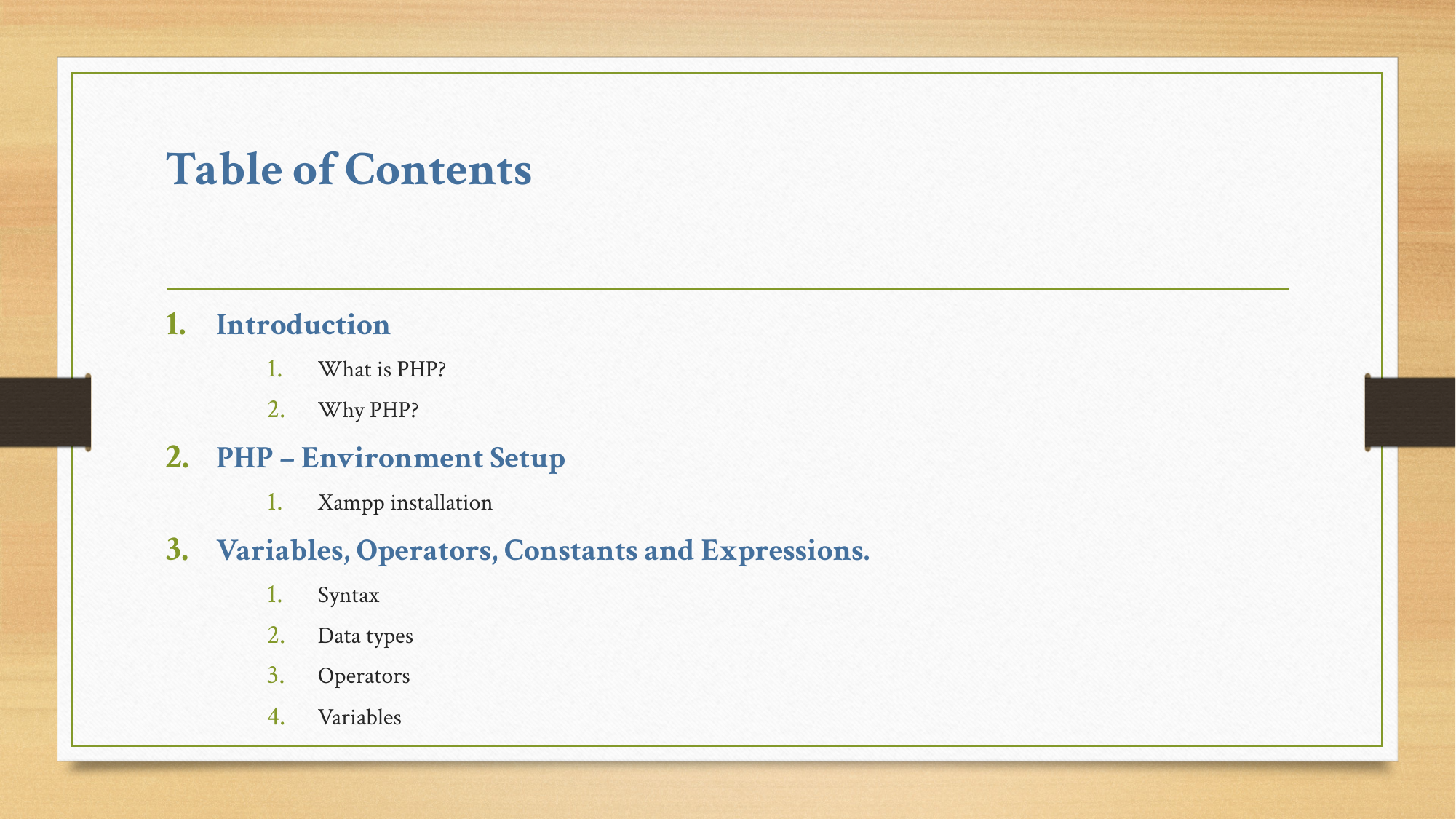

# Table of Contents
Introduction
What is PHP?
Why PHP?
PHP – Environment Setup
Xampp installation
Variables, Operators, Constants and Expressions.
Syntax
Data types
Operators
Variables